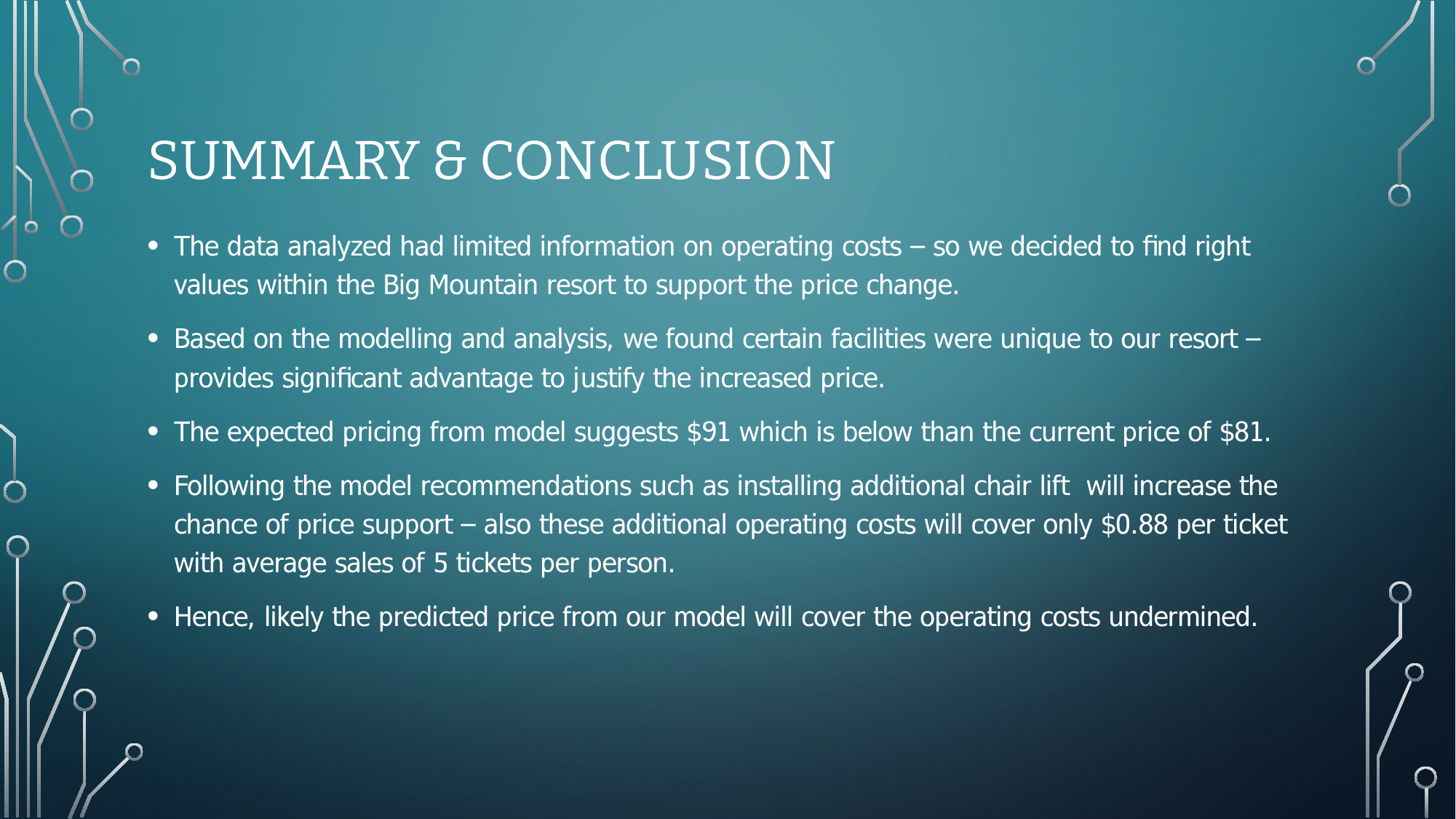

# SUMMARY & CONCLUSION
The data analyzed had limited information on operating costs – so we decided to find right values within the Big Mountain resort to support the price change.
Based on the modelling and analysis, we found certain facilities were unique to our resort – provides significant advantage to justify the increased price.
The expected pricing from model suggests $91 which is below than the current price of $81.
Following the model recommendations such as installing additional chair lift  will increase the chance of price support – also these additional operating costs will cover only $0.88 per ticket with average sales of 5 tickets per person.
Hence, likely the predicted price from our model will cover the operating costs undermined.